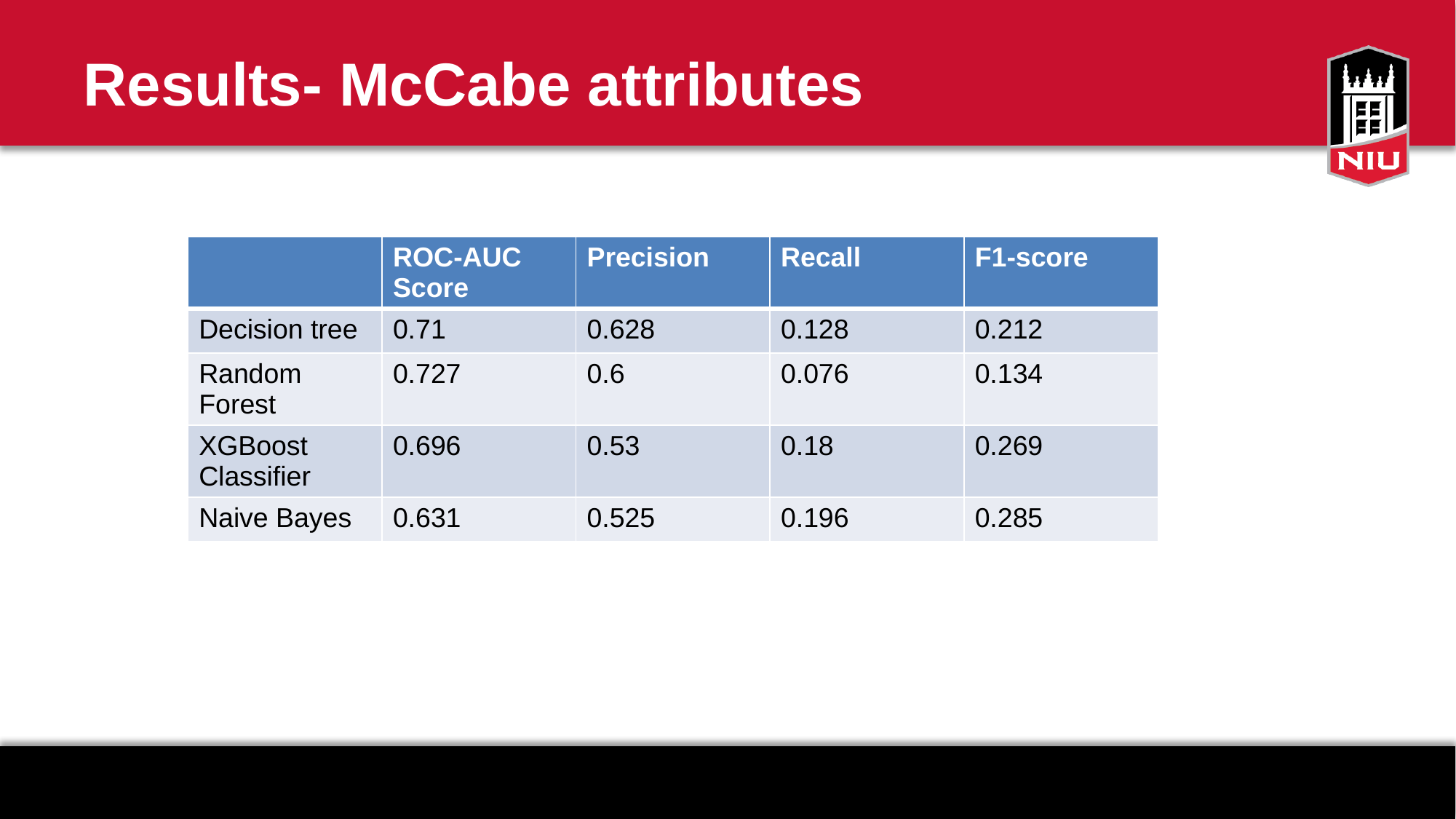

# Results- McCabe attributes
|  | ROC-AUC Score | Precision | Recall | F1-score |
| --- | --- | --- | --- | --- |
| Decision tree | 0.71 | 0.628 | 0.128 | 0.212 |
| Random Forest | 0.727 | 0.6 | 0.076 | 0.134 |
| XGBoost Classifier | 0.696 | 0.53 | 0.18 | 0.269 |
| Naive Bayes | 0.631 | 0.525 | 0.196 | 0.285 |